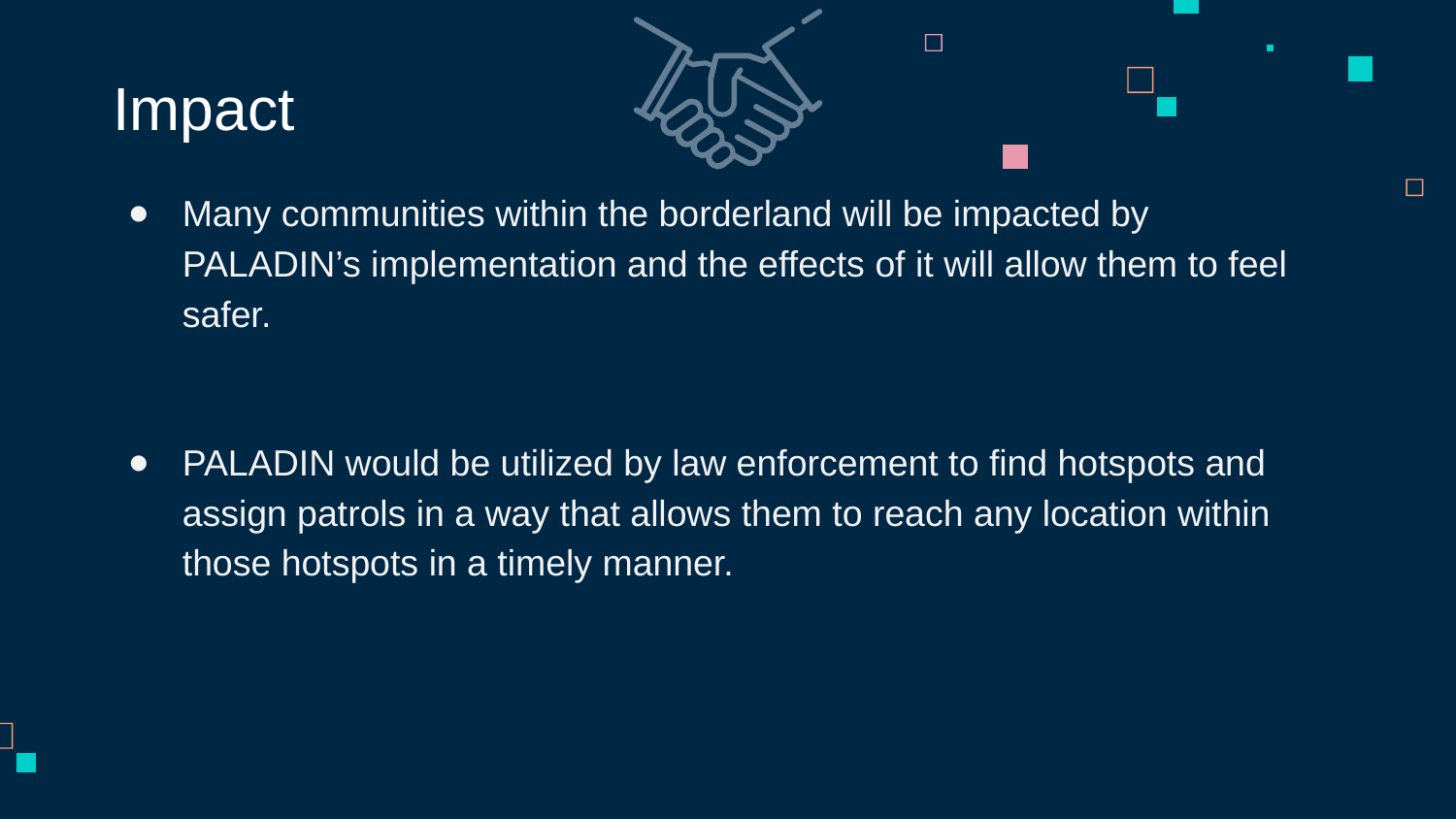

# Impact
Many communities within the borderland will be impacted by PALADIN’s implementation and the effects of it will allow them to feel safer.

PALADIN would be utilized by law enforcement to find hotspots and assign patrols in a way that allows them to reach any location within those hotspots in a timely manner.